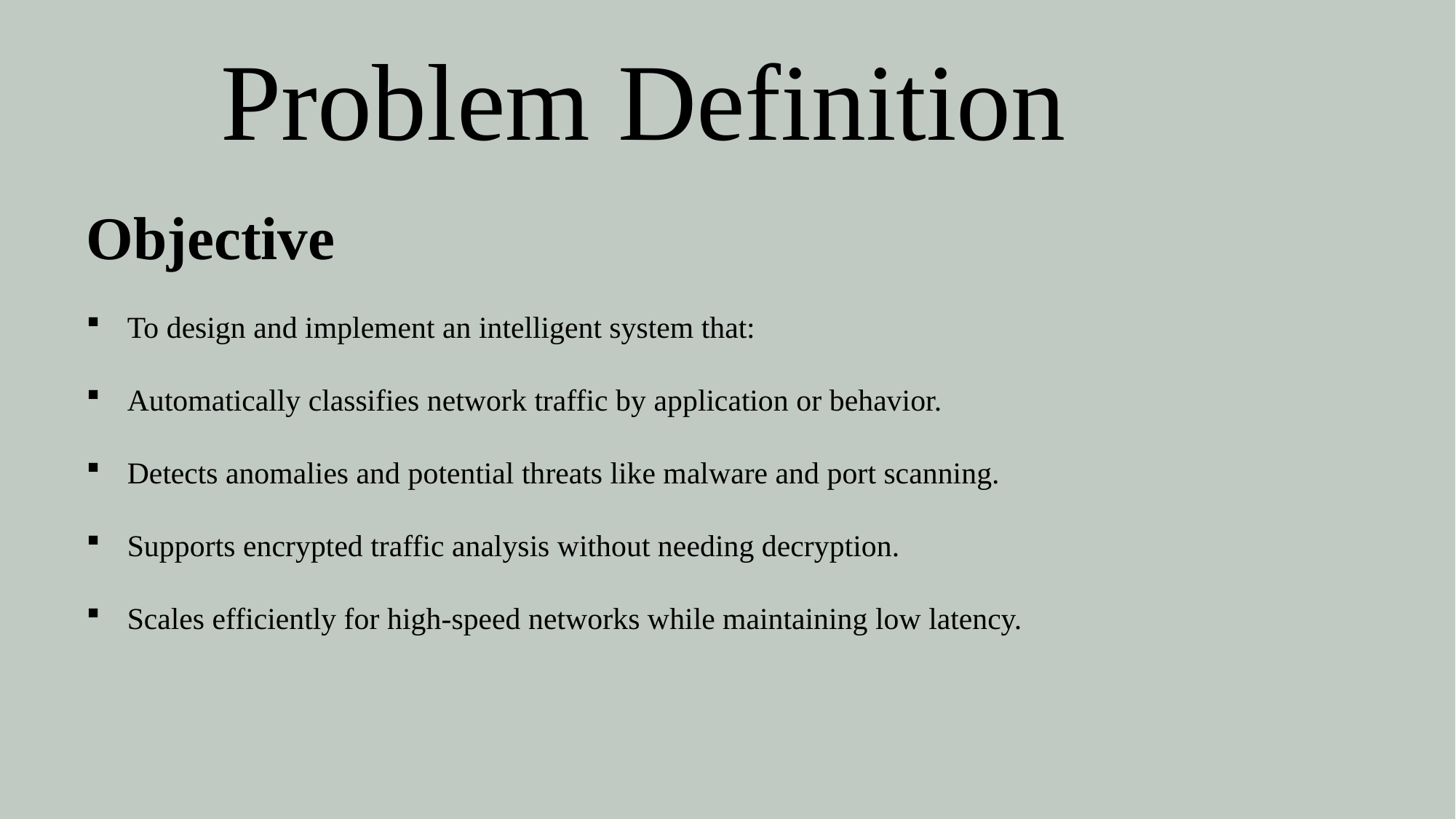

Problem Definition
Objective

To design and implement an intelligent system that:

Automatically classifies network traffic by application or behavior.

Detects anomalies and potential threats like malware and port scanning.

Supports encrypted traffic analysis without needing decryption.

Scales efficiently for high-speed networks while maintaining low latency.